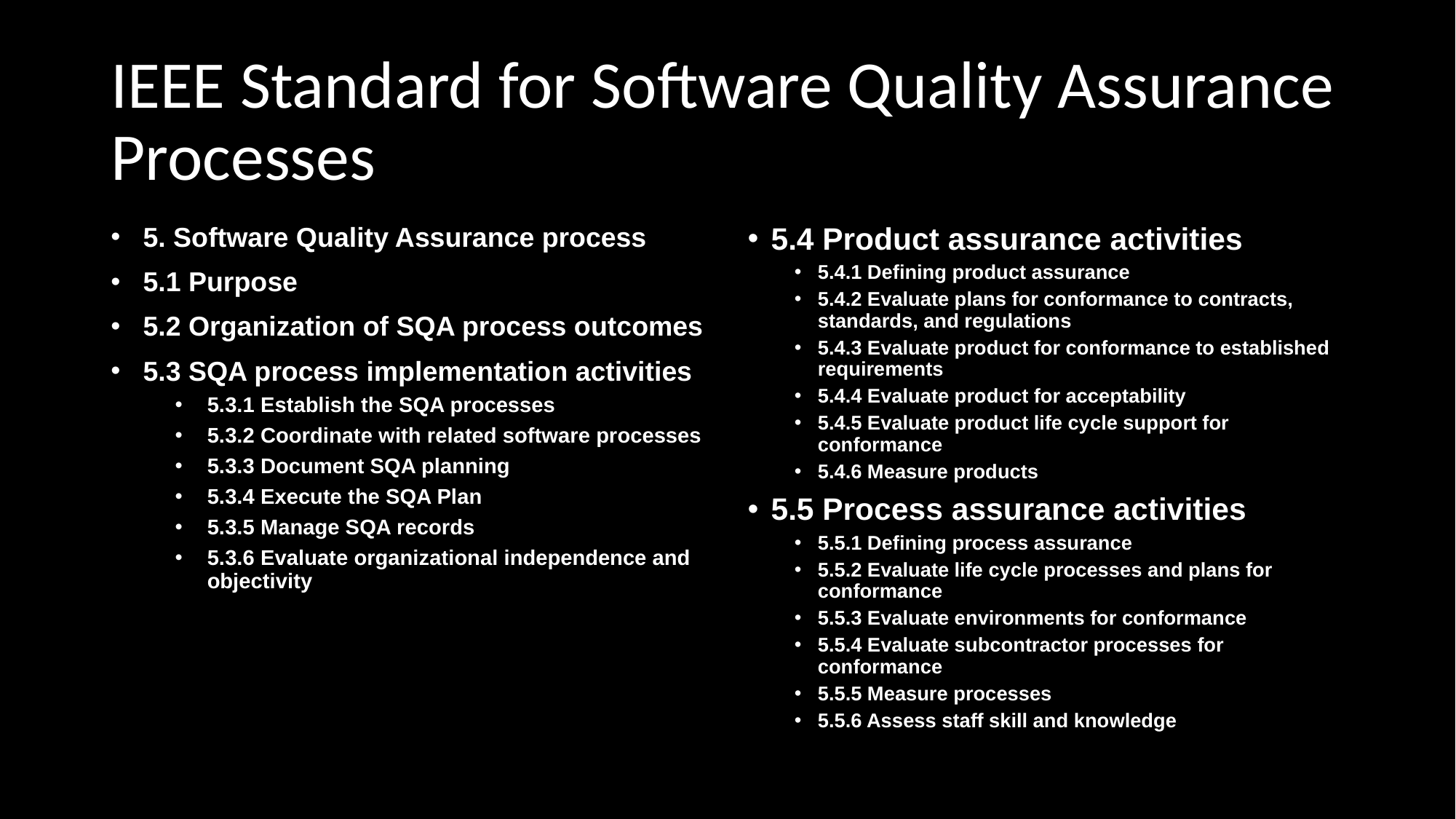

# IEEE Standard for Software Quality Assurance Processes
5. Software Quality Assurance process
5.1 Purpose
5.2 Organization of SQA process outcomes
5.3 SQA process implementation activities
5.3.1 Establish the SQA processes
5.3.2 Coordinate with related software processes
5.3.3 Document SQA planning
5.3.4 Execute the SQA Plan
5.3.5 Manage SQA records
5.3.6 Evaluate organizational independence and objectivity

5.4 Product assurance activities
5.4.1 Defining product assurance
5.4.2 Evaluate plans for conformance to contracts, standards, and regulations
5.4.3 Evaluate product for conformance to established requirements
5.4.4 Evaluate product for acceptability
5.4.5 Evaluate product life cycle support for conformance
5.4.6 Measure products
5.5 Process assurance activities
5.5.1 Defining process assurance
5.5.2 Evaluate life cycle processes and plans for conformance
5.5.3 Evaluate environments for conformance
5.5.4 Evaluate subcontractor processes for conformance
5.5.5 Measure processes
5.5.6 Assess staff skill and knowledge